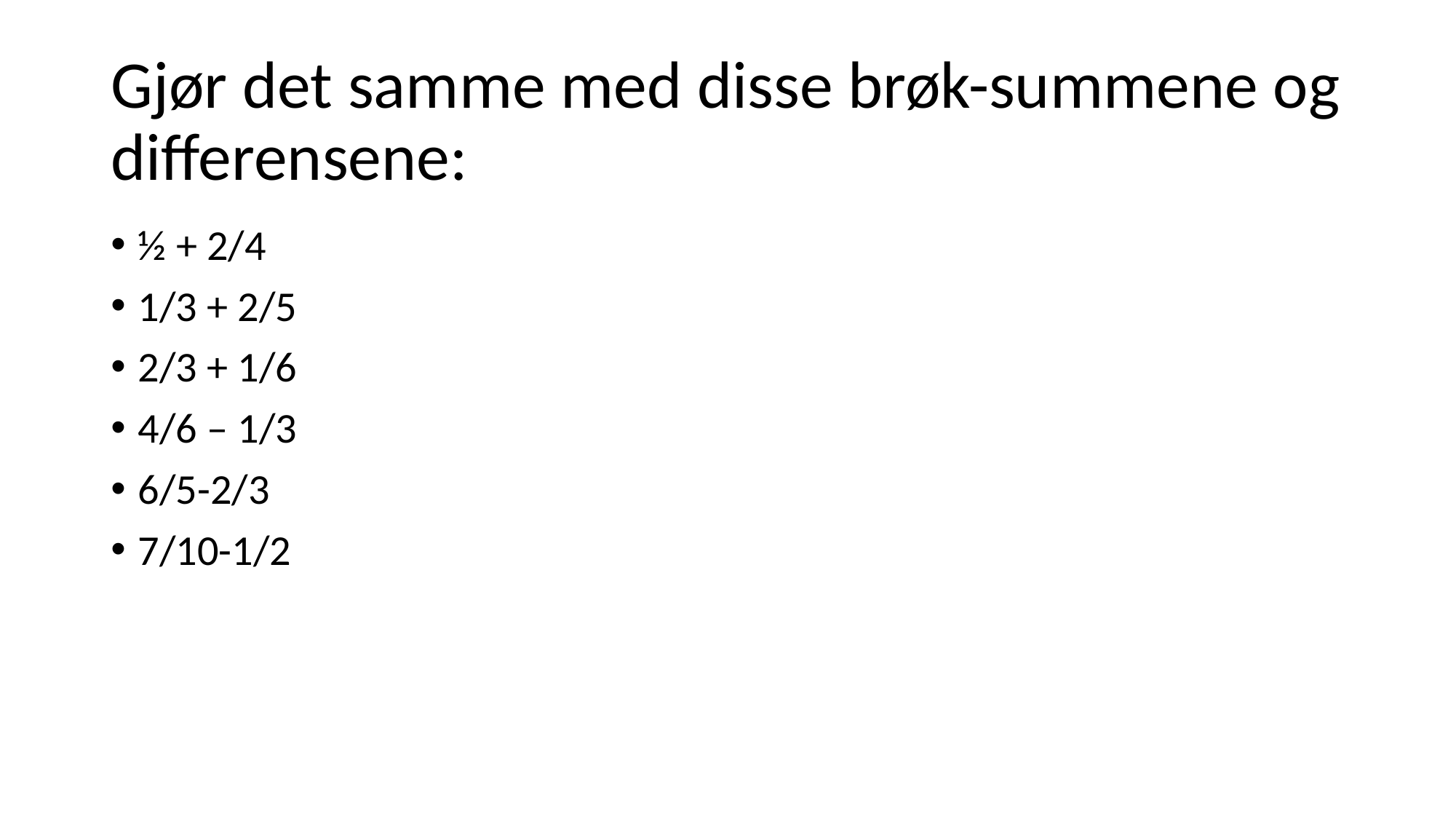

# Gjør det samme med disse brøk-summene og differensene:
½ + 2/4
1/3 + 2/5
2/3 + 1/6
4/6 – 1/3
6/5-2/3
7/10-1/2